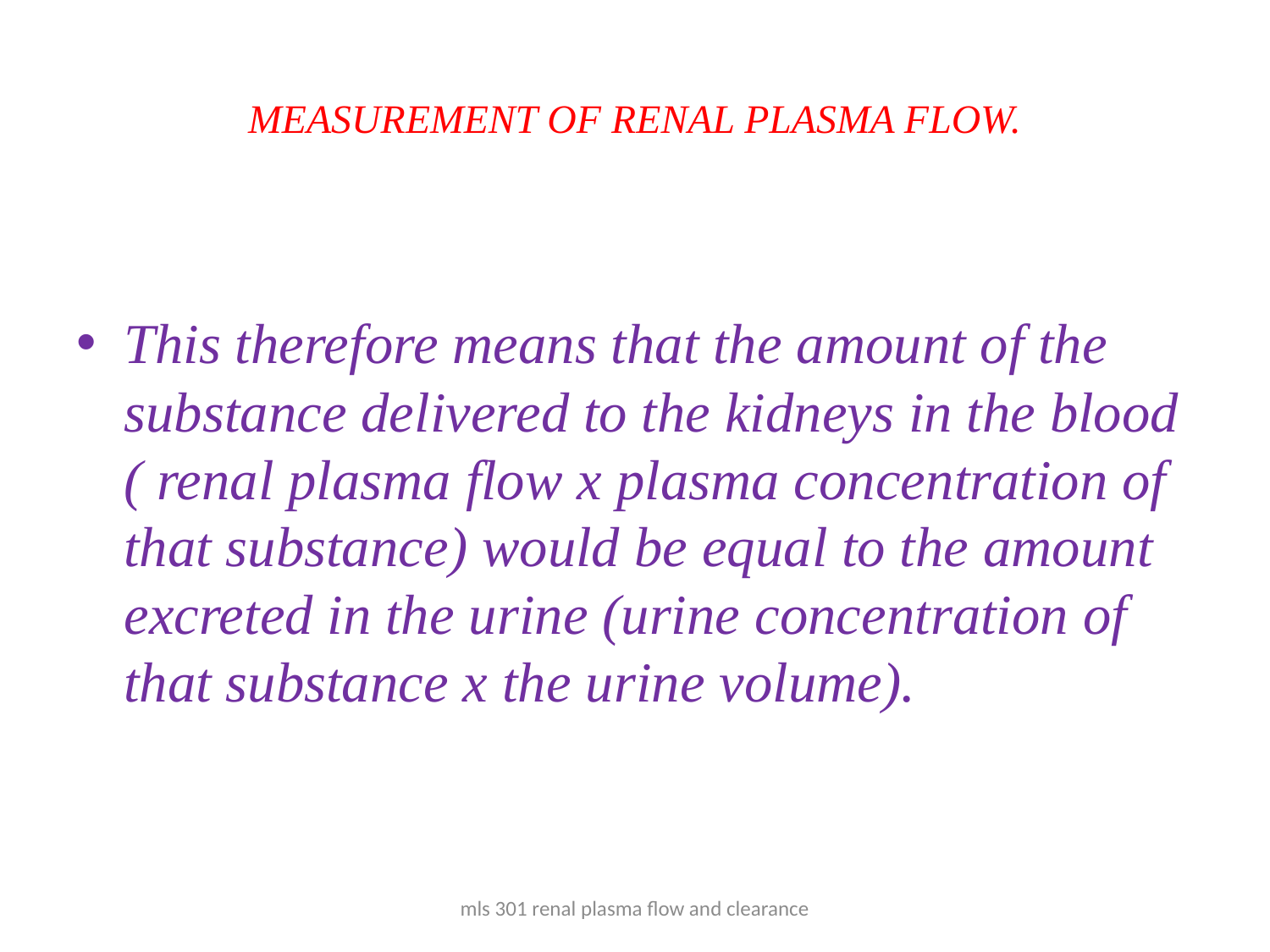

# MEASUREMENT OF RENAL PLASMA FLOW.

This therefore means that the amount of the substance delivered to the kidneys in the blood ( renal plasma flow x plasma concentration of that substance) would be equal to the amount excreted in the urine (urine concentration of that substance x the urine volume).

mls 301 renal plasma flow and clearance
16